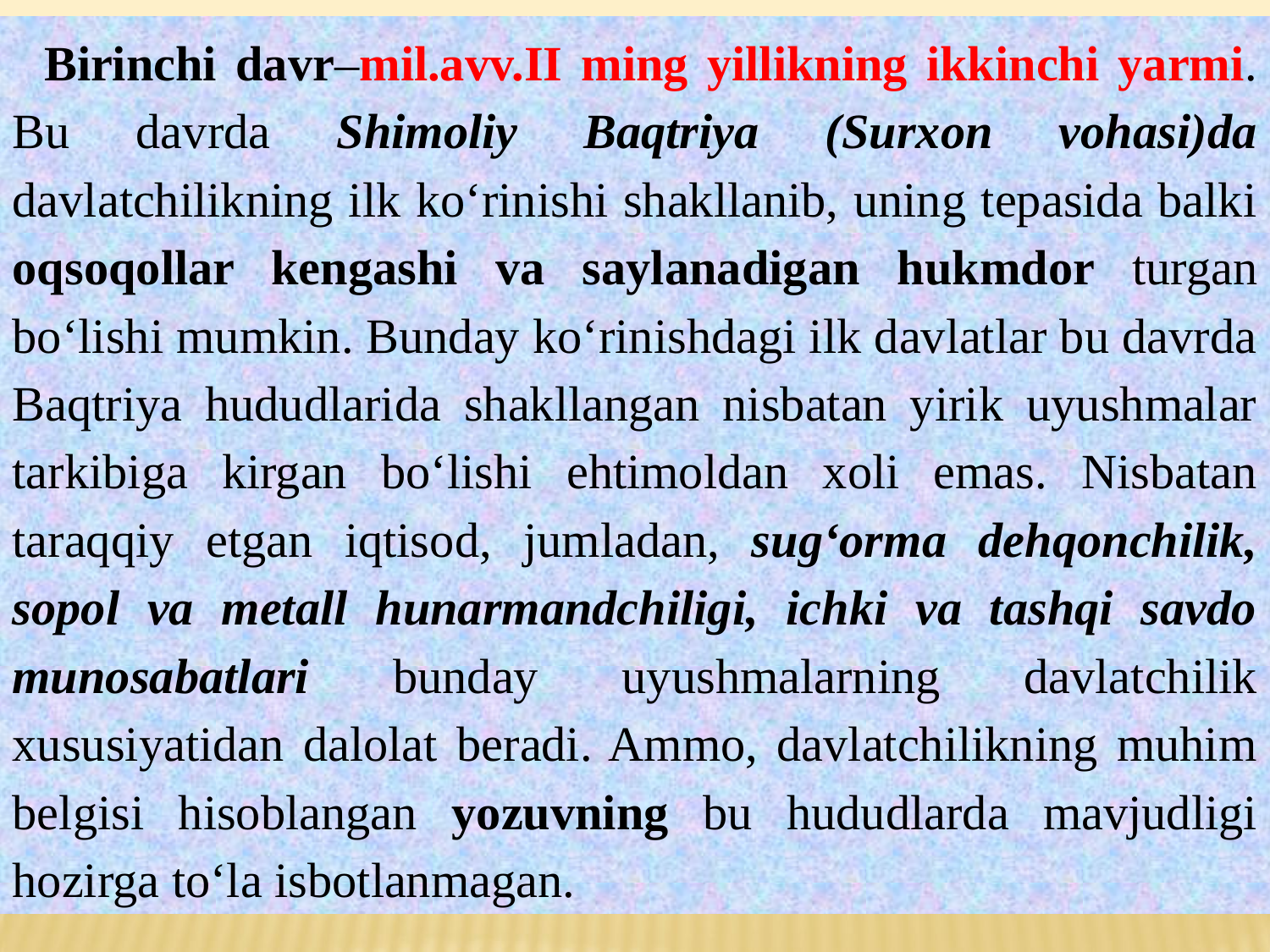

Birinchi davr–mil.avv.II ming yillikning ikkinchi yarmi. Bu davrda Shimoliy Baqtriya (Surxon vohasi)da davlatchilikning ilk ko‘rinishi shakllanib, uning tepasida balki oqsoqollar kengashi va saylanadigan hukmdor turgan bo‘lishi mumkin. Bunday ko‘rinishdagi ilk davlatlar bu davrda Baqtriya hududlarida shakllangan nisbatan yirik uyushmalar tarkibiga kirgan bo‘lishi ehtimoldan xoli emas. Nisbatan taraqqiy etgan iqtisod, jumladan, sug‘orma dehqonchilik, sopol va metall hunarmandchiligi, ichki va tashqi savdo munosabatlari bunday uyushmalarning davlatchilik xususiyatidan dalolat beradi. Ammo, davlatchilikning muhim belgisi hisoblangan yozuvning bu hududlarda mavjudligi hozirga to‘la isbotlanmagan.